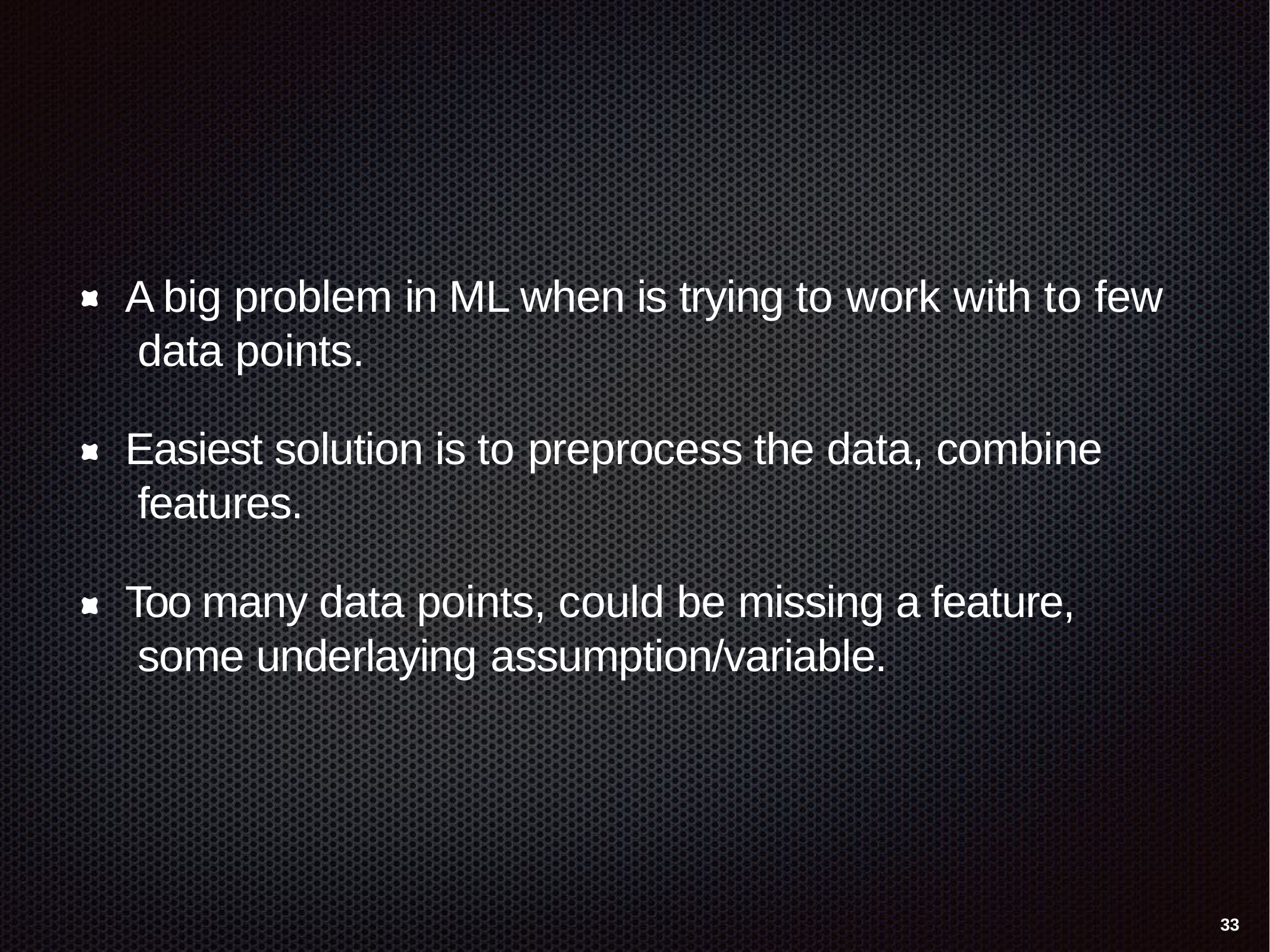

A big problem in ML when is trying to work with to few  data points.
Easiest solution is to preprocess the data, combine  features.
Too many data points, could be missing a feature,  some underlaying assumption/variable.

33